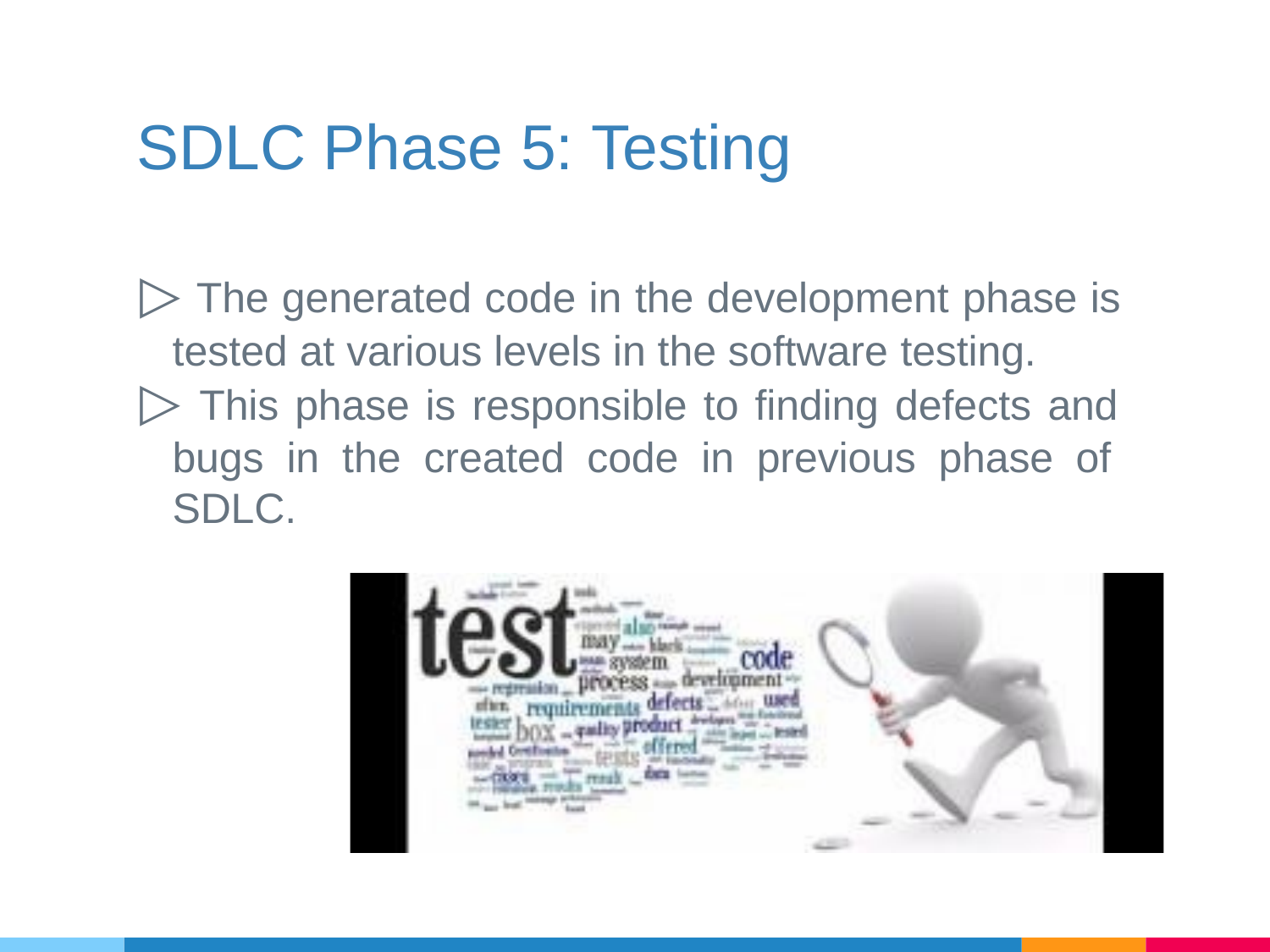

# SDLC Phase 5: Testing
▷ The generated code in the development phase is  tested at various levels in the software testing.
▷ This phase is responsible to finding defects and  bugs in the created code in previous phase of  SDLC.